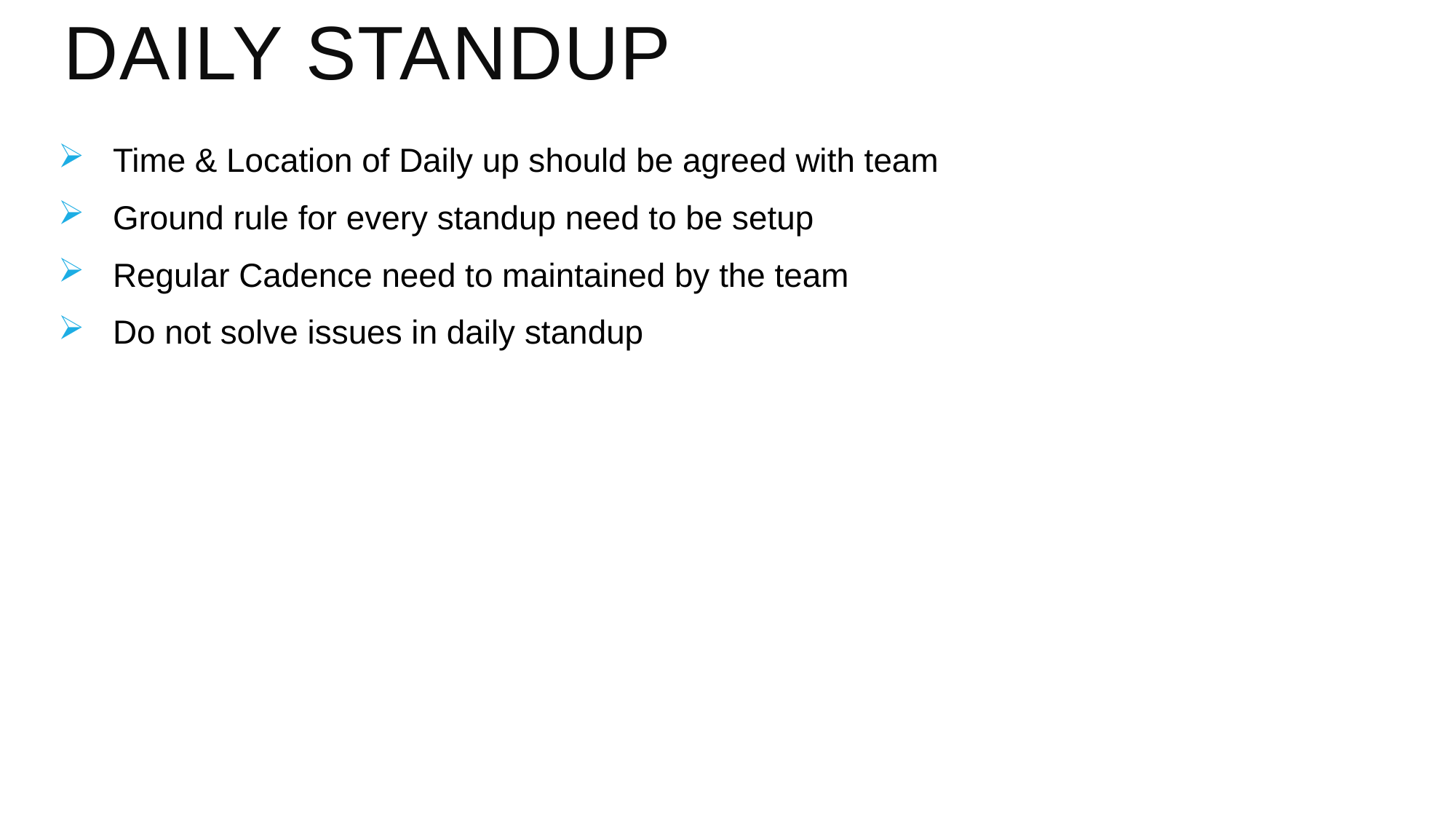

# Daily standup
Time & Location of Daily up should be agreed with team
Ground rule for every standup need to be setup
Regular Cadence need to maintained by the team
Do not solve issues in daily standup